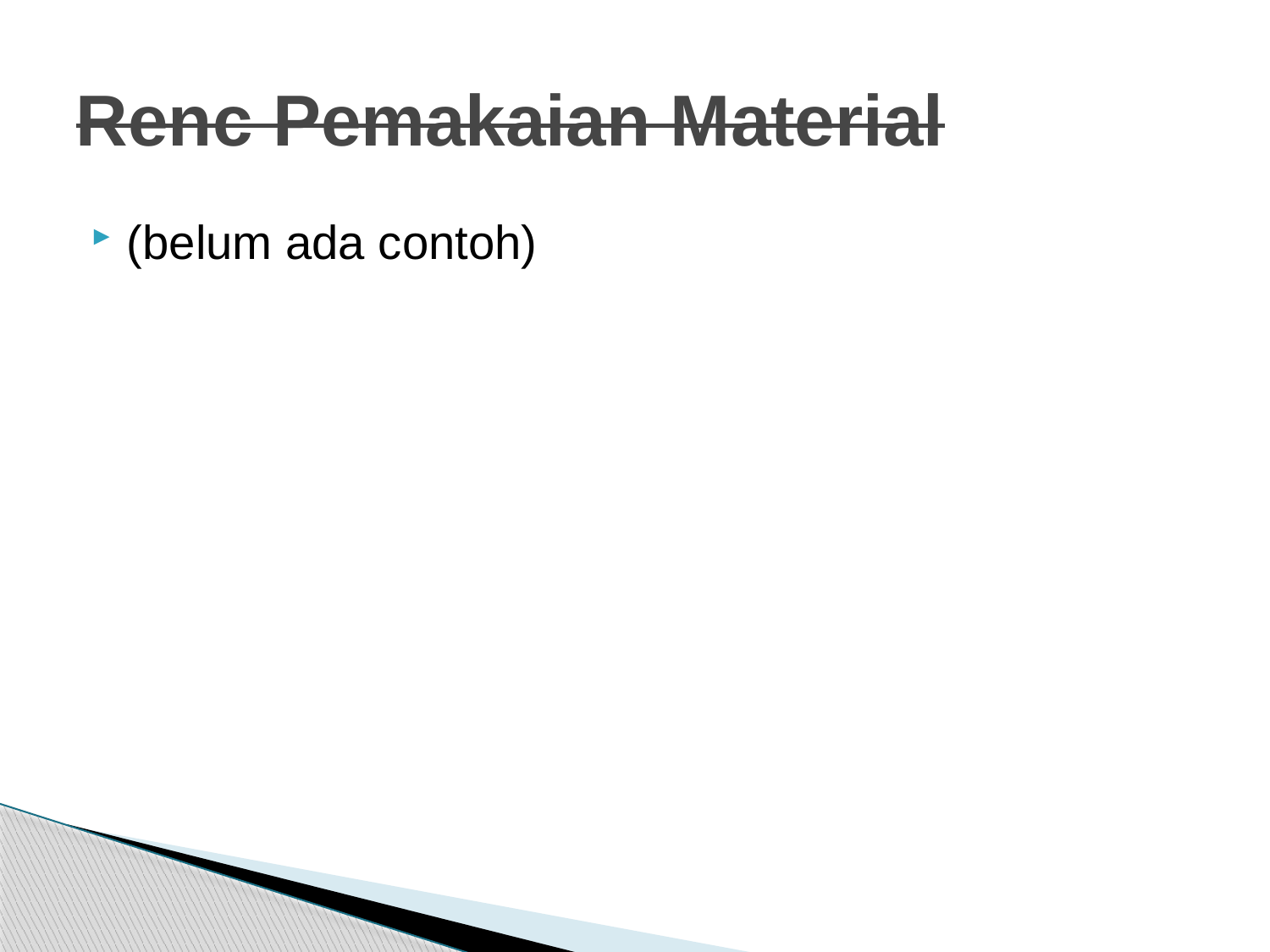

# Renc Pemakaian Material
(belum ada contoh)